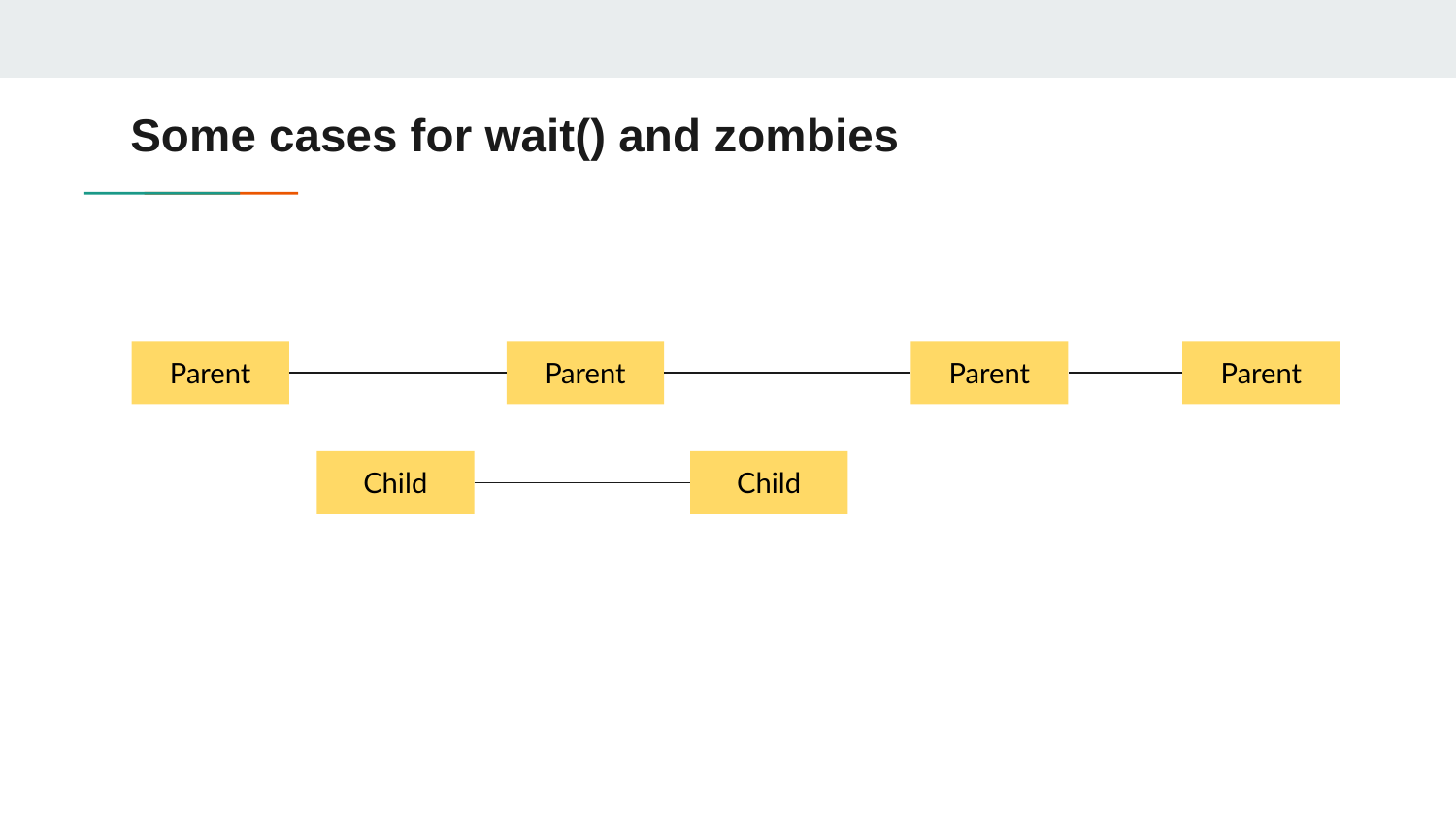

# Some cases for wait() and zombies
Parent
Parent
Parent
Parent
Child
Child